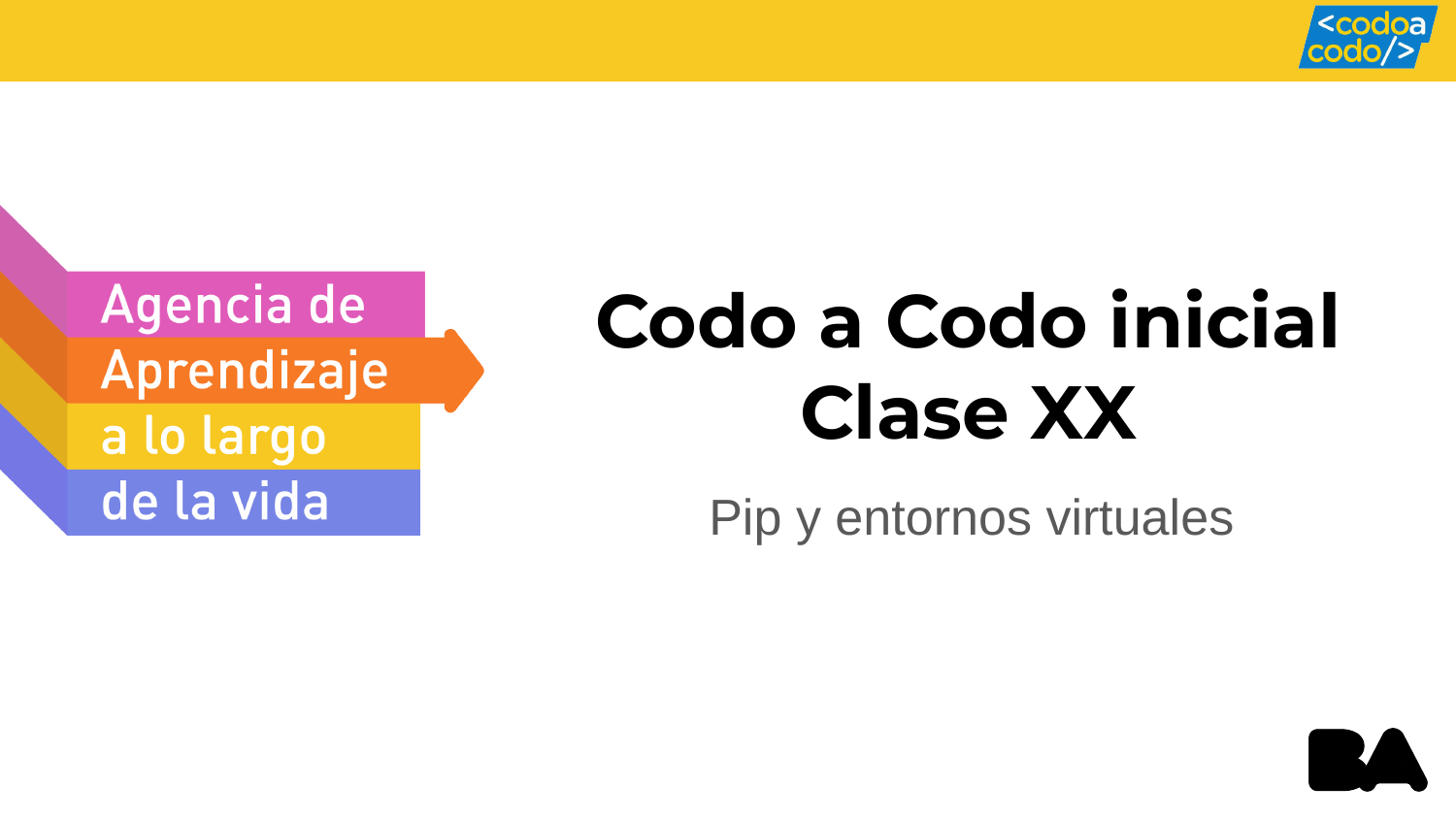

# Codo a Codo inicial
Clase XX
Pip y entornos virtuales